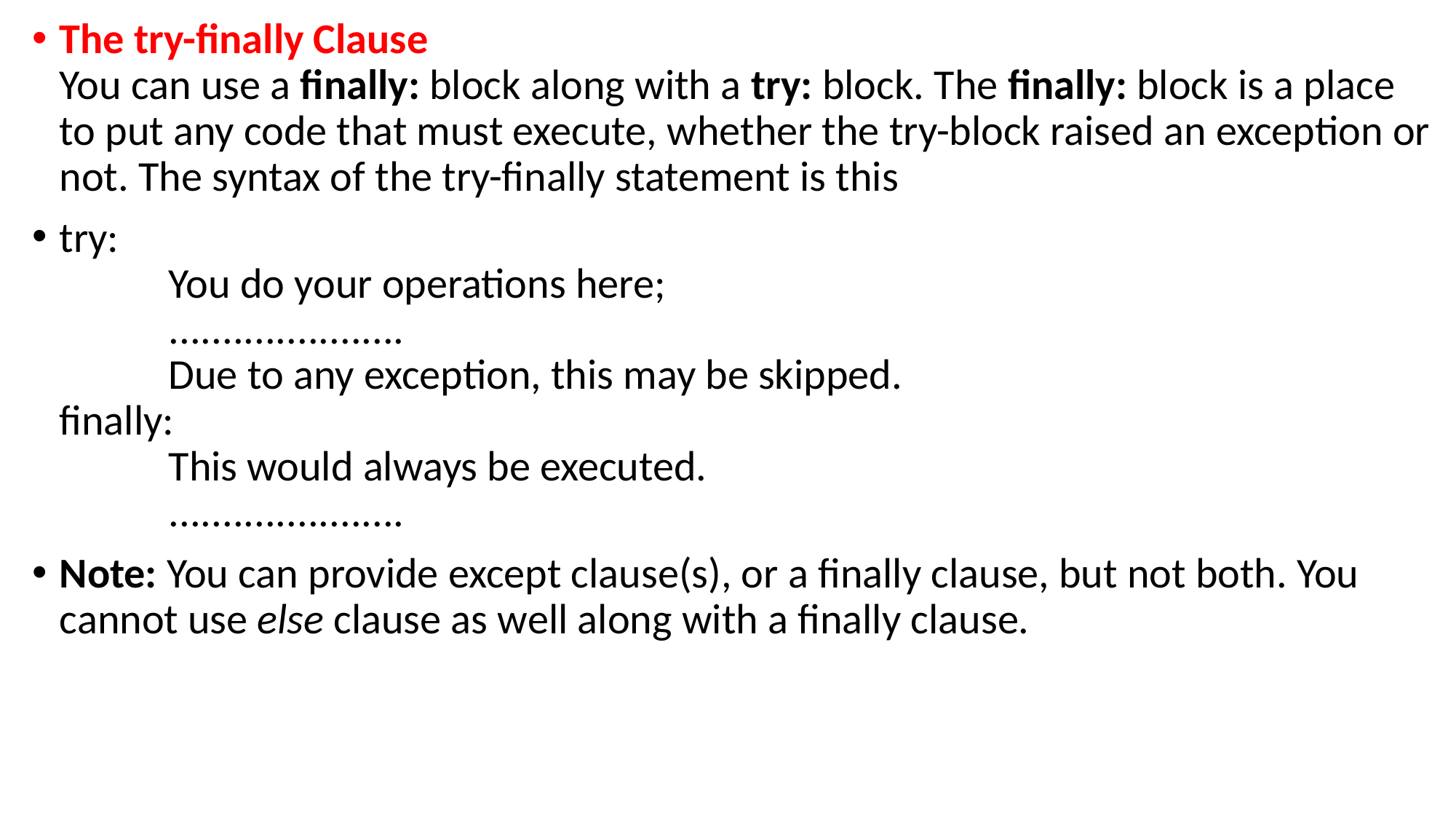

The try-finally Clause
You can use a finally: block along with a try: block. The finally: block is a place to put any code that must execute, whether the try-block raised an exception or not. The syntax of the try-finally statement is this
try:
	You do your operations here;
	......................
	Due to any exception, this may be skipped.
finally:
	This would always be executed.
	......................
Note: You can provide except clause(s), or a finally clause, but not both. You cannot use else clause as well along with a finally clause.